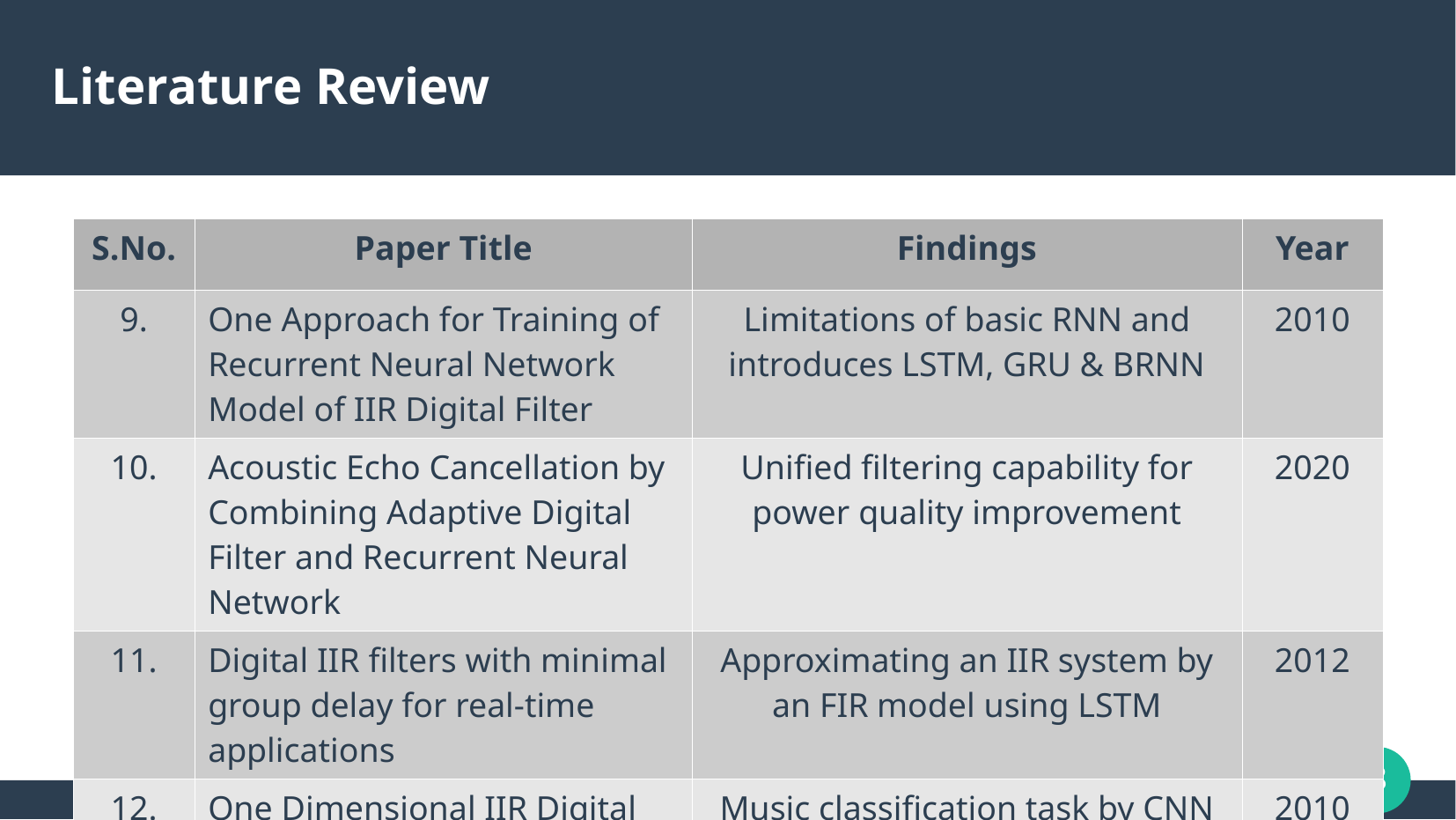

# Literature Review
| S.No. | Paper Title | Findings | Year |
| --- | --- | --- | --- |
| 9. | One Approach for Training of Recurrent Neural Network Model of IIR Digital Filter | Limitations of basic RNN and introduces LSTM, GRU & BRNN | 2010 |
| 10. | Acoustic Echo Cancellation by Combining Adaptive Digital Filter and Recurrent Neural Network | Unified filtering capability for power quality improvement | 2020 |
| 11. | Digital IIR filters with minimal group delay for real-time applications | Approximating an IIR system by an FIR model using LSTM | 2012 |
| 12. | One Dimensional IIR Digital Filter Modeling Based on Recur rent Neural Network | Music classification task by CNN and variants of RNN | 2010 |